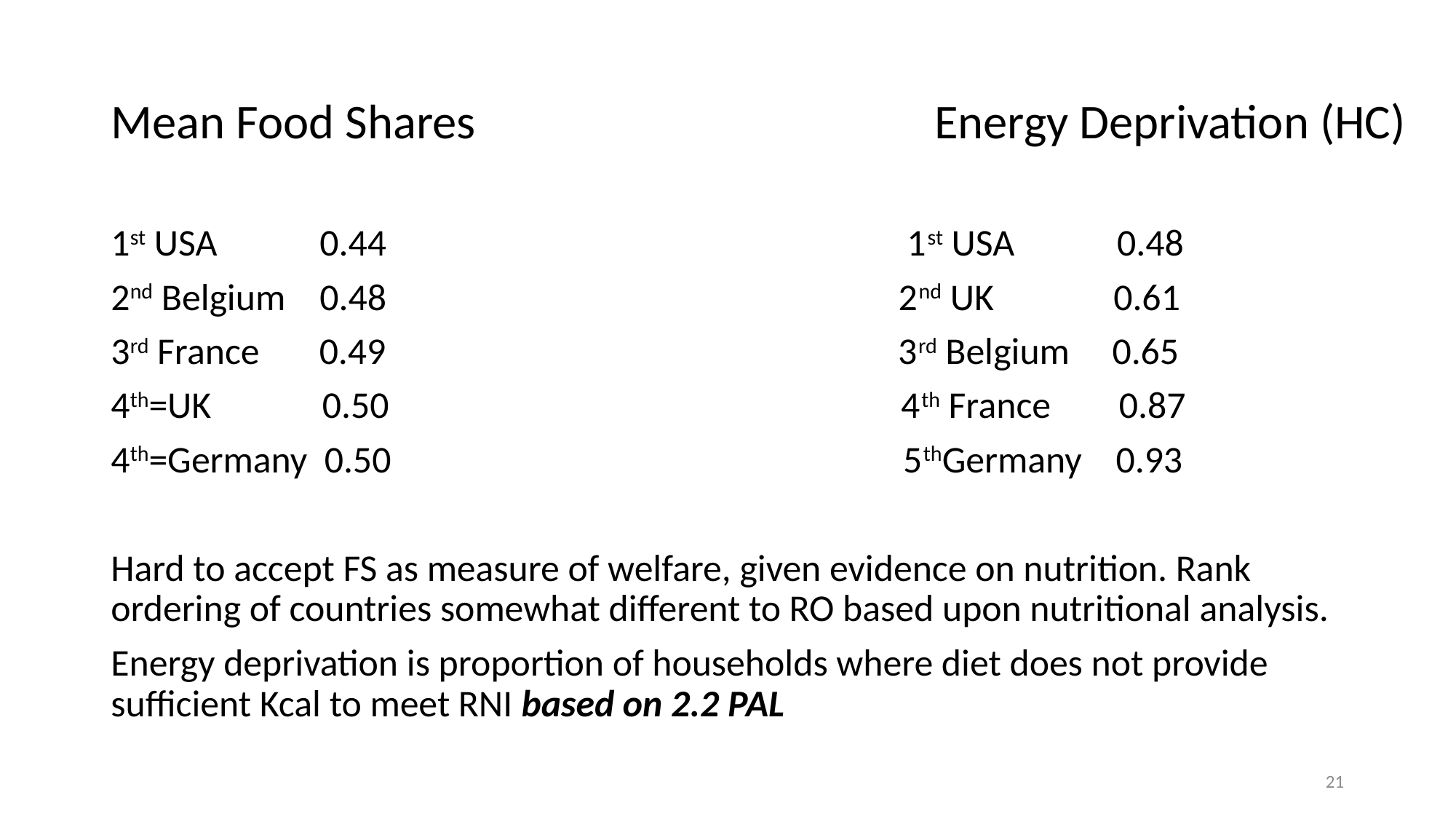

# Mean Food Shares                                          Energy Deprivation (HC)
1st USA            0.44                                                             1st USA            0.48
2nd Belgium    0.48                                                            2nd UK              0.61
3rd France       0.49                                                            3rd Belgium     0.65
4th=UK             0.50                                                            4th France        0.87
4th=Germany  0.50                                                            5thGermany    0.93

Hard to accept FS as measure of welfare, given evidence on nutrition. Rank ordering of countries somewhat different to RO based upon nutritional analysis.
Energy deprivation is proportion of households where diet does not provide sufficient Kcal to meet RNI based on 2.2 PAL
21